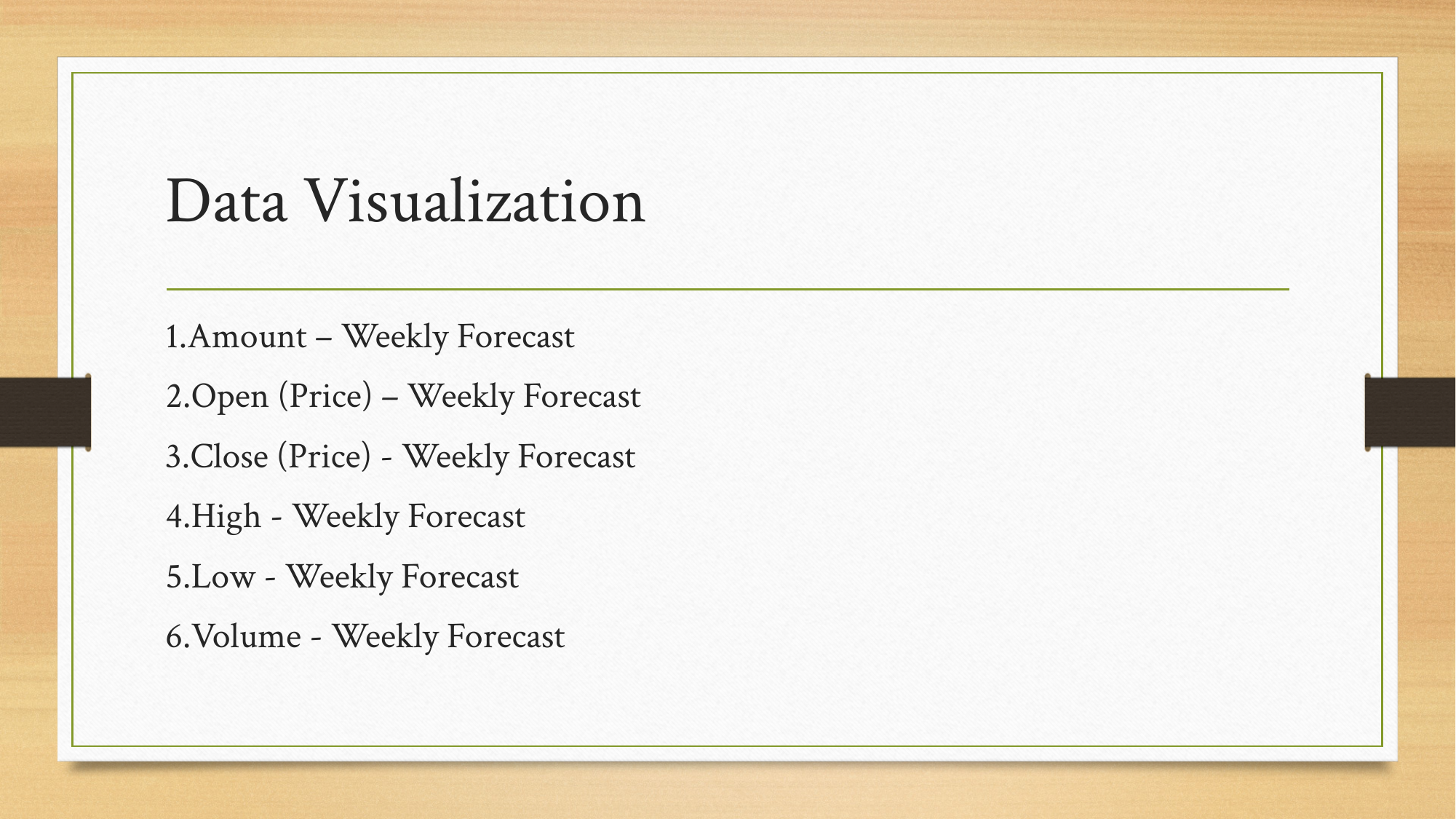

# Data Visualization
1.Amount – Weekly Forecast
2.Open (Price) – Weekly Forecast
3.Close (Price) - Weekly Forecast
4.High - Weekly Forecast
5.Low - Weekly Forecast
6.Volume - Weekly Forecast